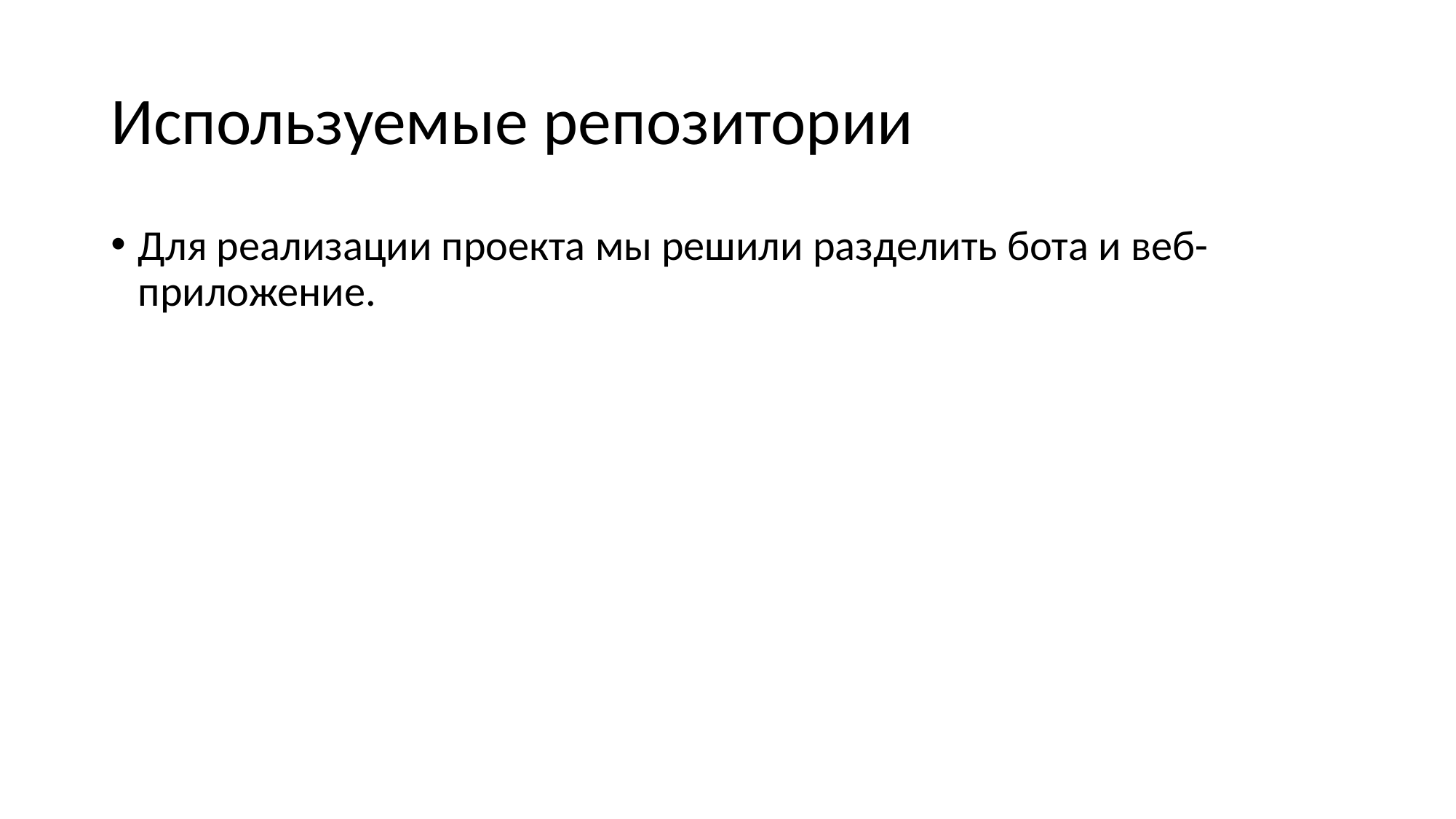

# Используемые репозитории
Для реализации проекта мы решили разделить бота и веб-приложение.